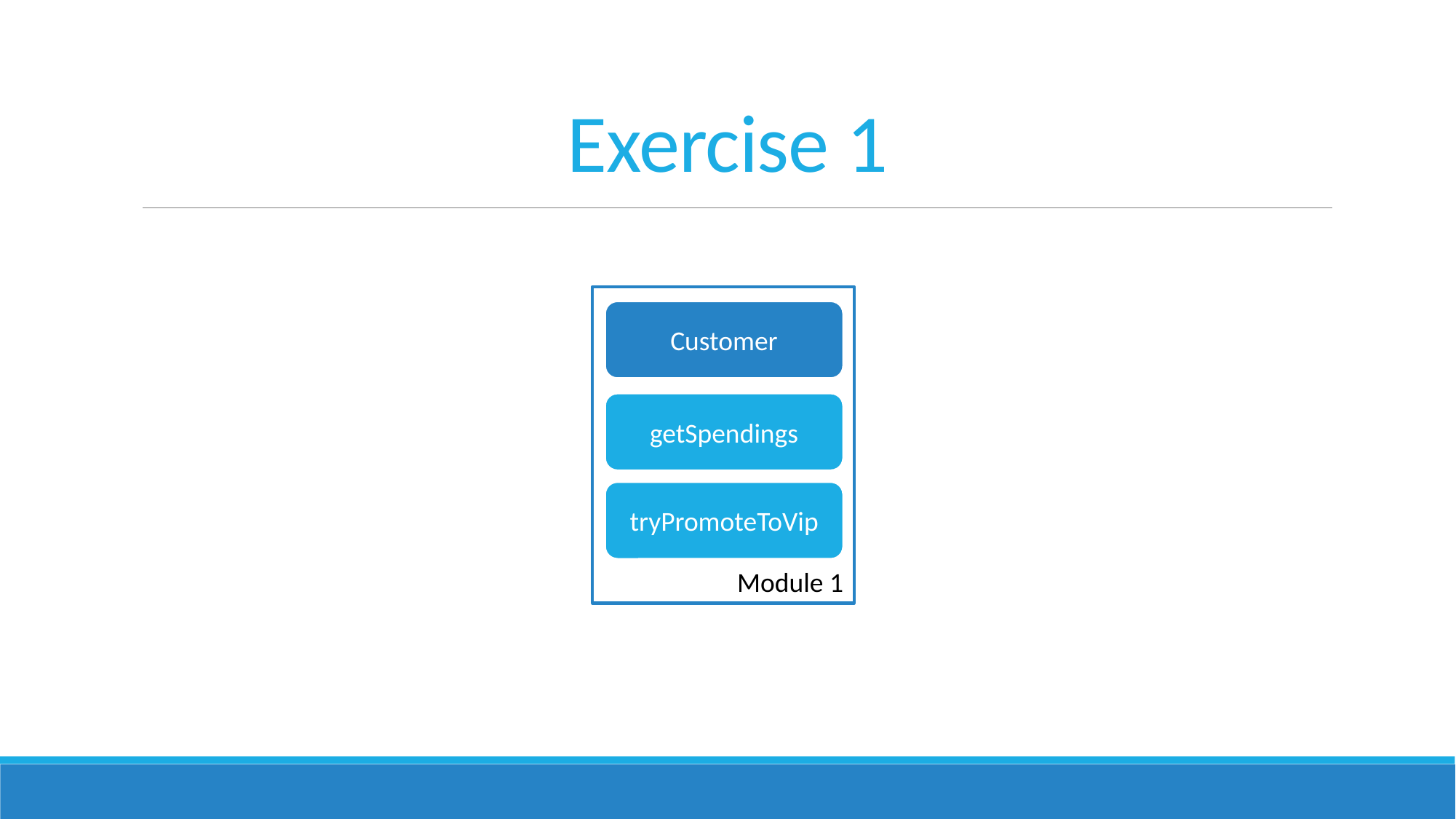

# Exercise 1
Module 1
Customer
getSpendings
tryPromoteToVip